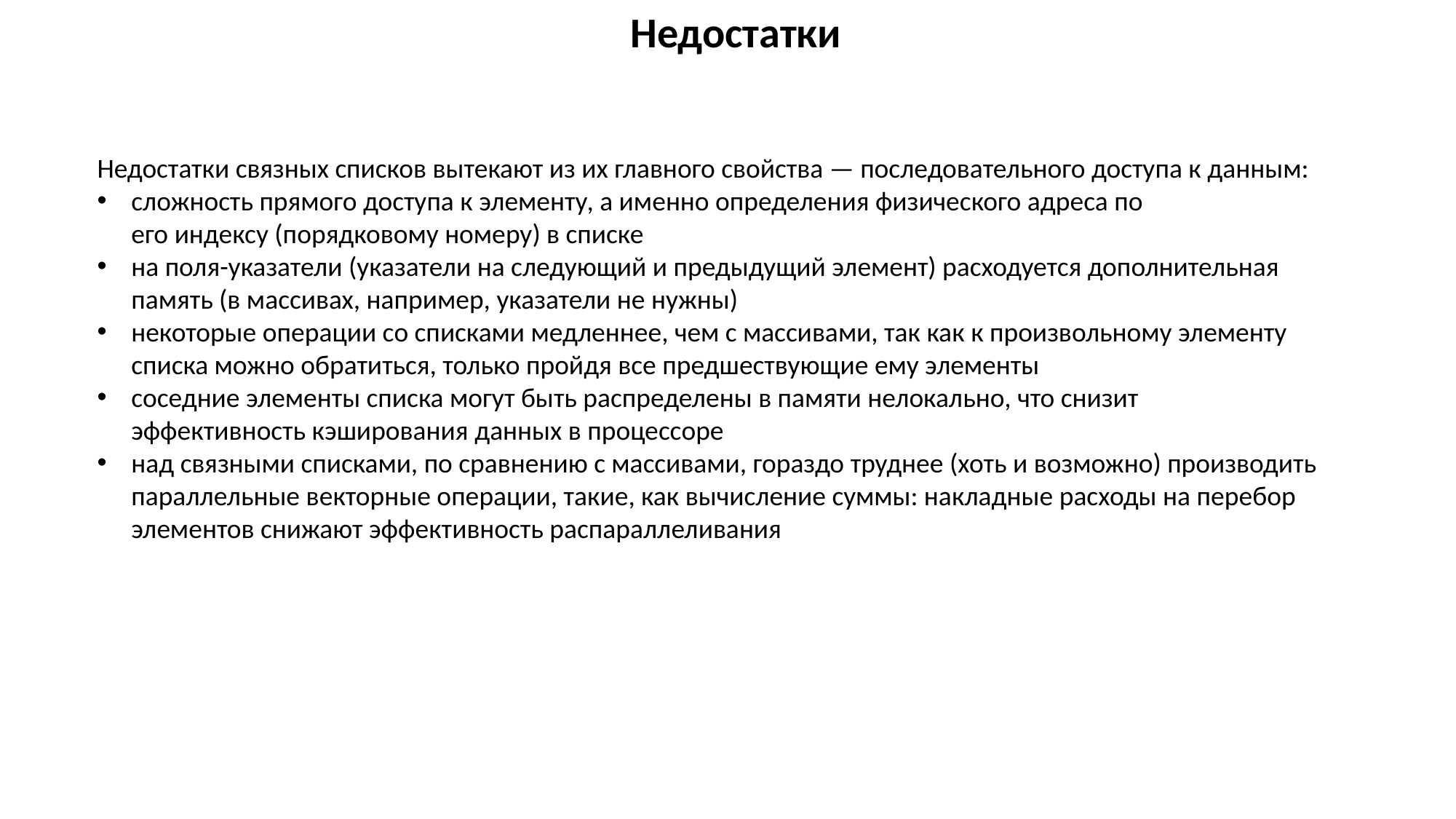

Недостатки
Недостатки связных списков вытекают из их главного свойства — последовательного доступа к данным:
сложность прямого доступа к элементу, а именно определения физического адреса по его индексу (порядковому номеру) в списке
на поля-указатели (указатели на следующий и предыдущий элемент) расходуется дополнительная память (в массивах, например, указатели не нужны)
некоторые операции со списками медленнее, чем с массивами, так как к произвольному элементу списка можно обратиться, только пройдя все предшествующие ему элементы
соседние элементы списка могут быть распределены в памяти нелокально, что снизит эффективность кэширования данных в процессоре
над связными списками, по сравнению с массивами, гораздо труднее (хоть и возможно) производить параллельные векторные операции, такие, как вычисление суммы: накладные расходы на перебор элементов снижают эффективность распараллеливания